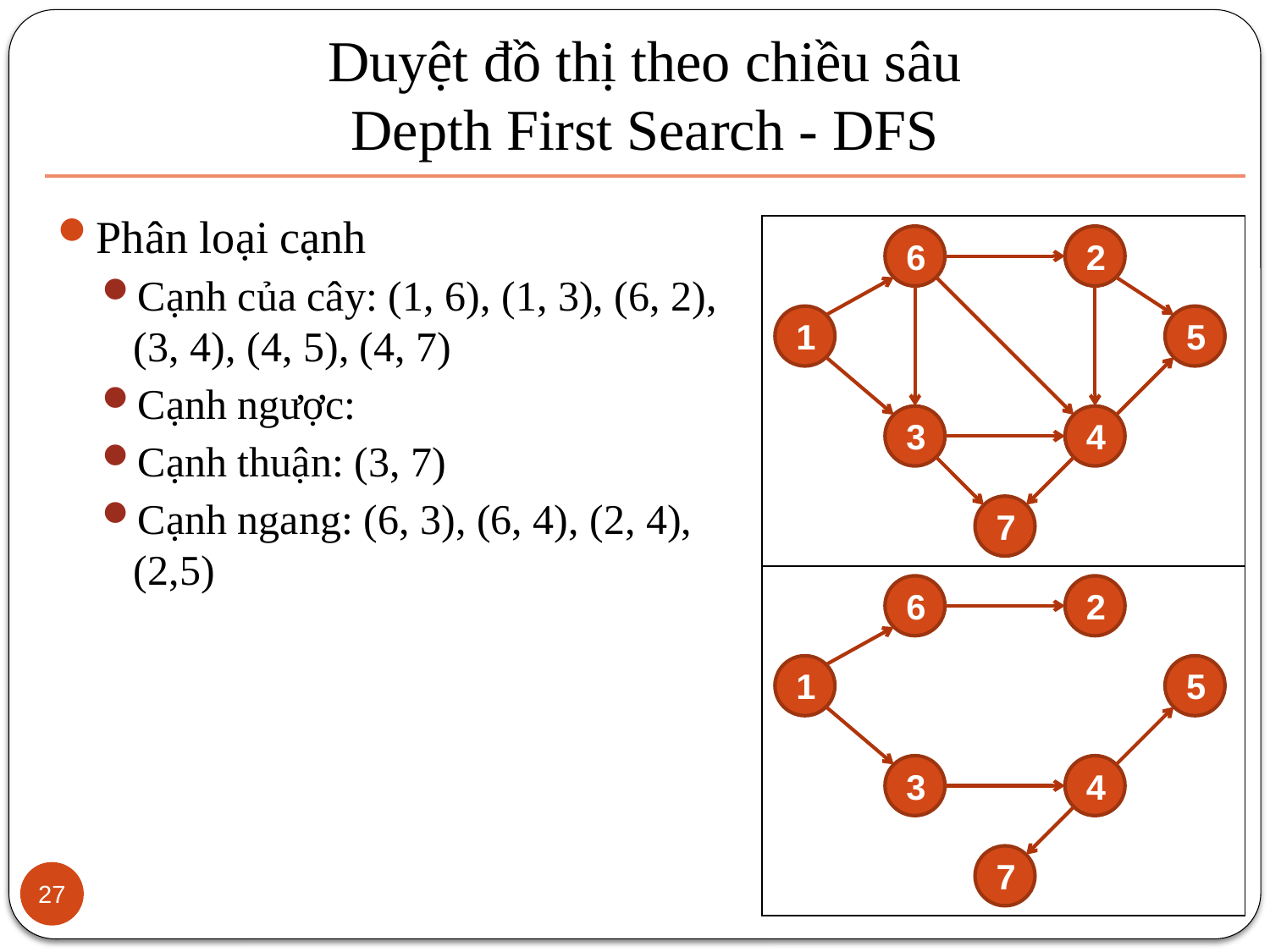

# Duyệt đồ thị theo chiều sâu Depth First Search - DFS
Phân loại cạnh
Cạnh của cây: (1, 6), (1, 3), (6, 2), (3, 4), (4, 5), (4, 7)
Cạnh ngược:
Cạnh thuận: (3, 7)
Cạnh ngang: (6, 3), (6, 4), (2, 4), (2,5)

|  |
| --- |
|  |
6
2
1
5
3
4
7
6
2
1
5
3
4
7
27